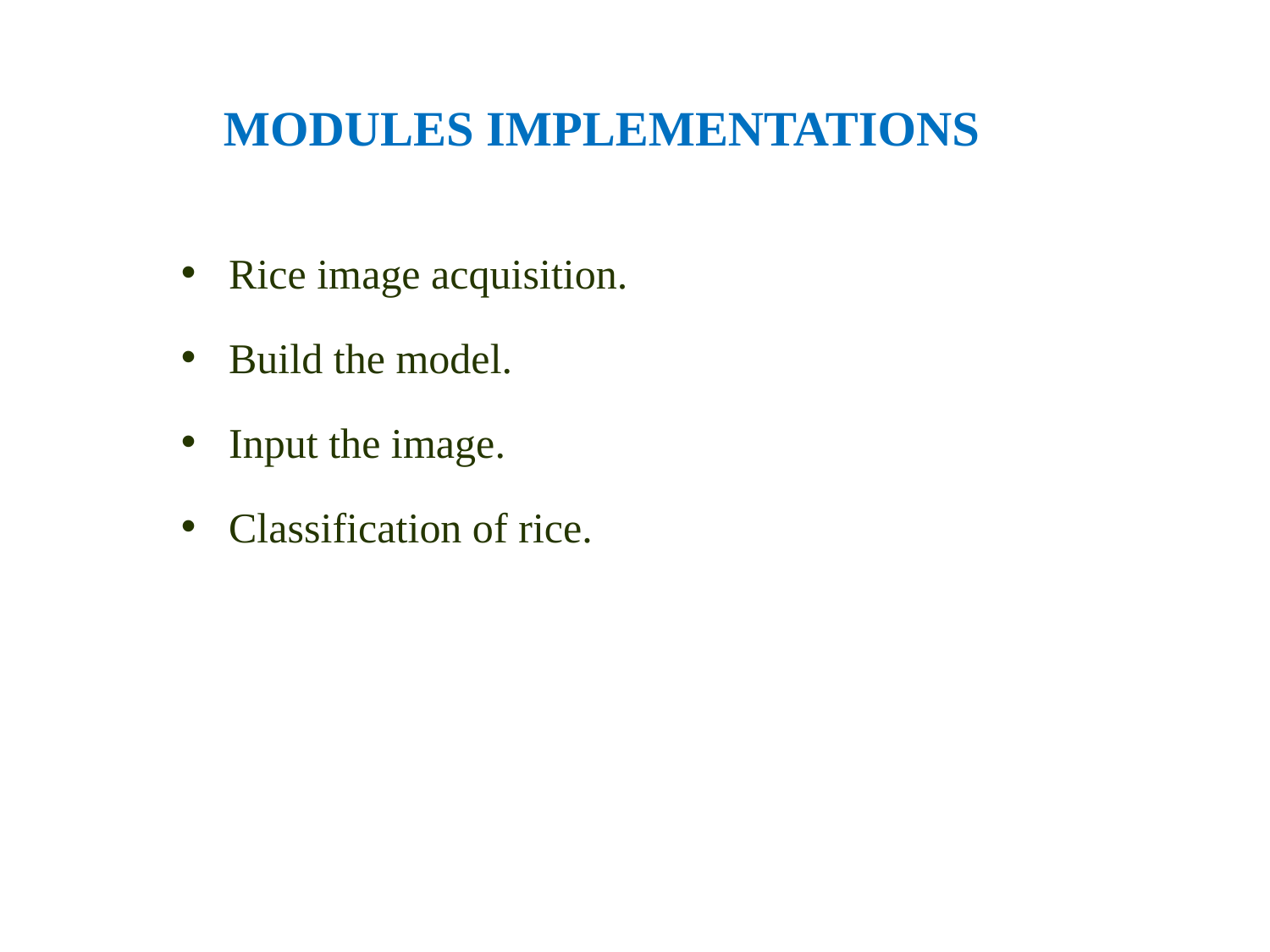

Rice image acquisition.
Build the model.
Input the image.
Classification of rice.
# MODULES IMPLEMENTATIONS